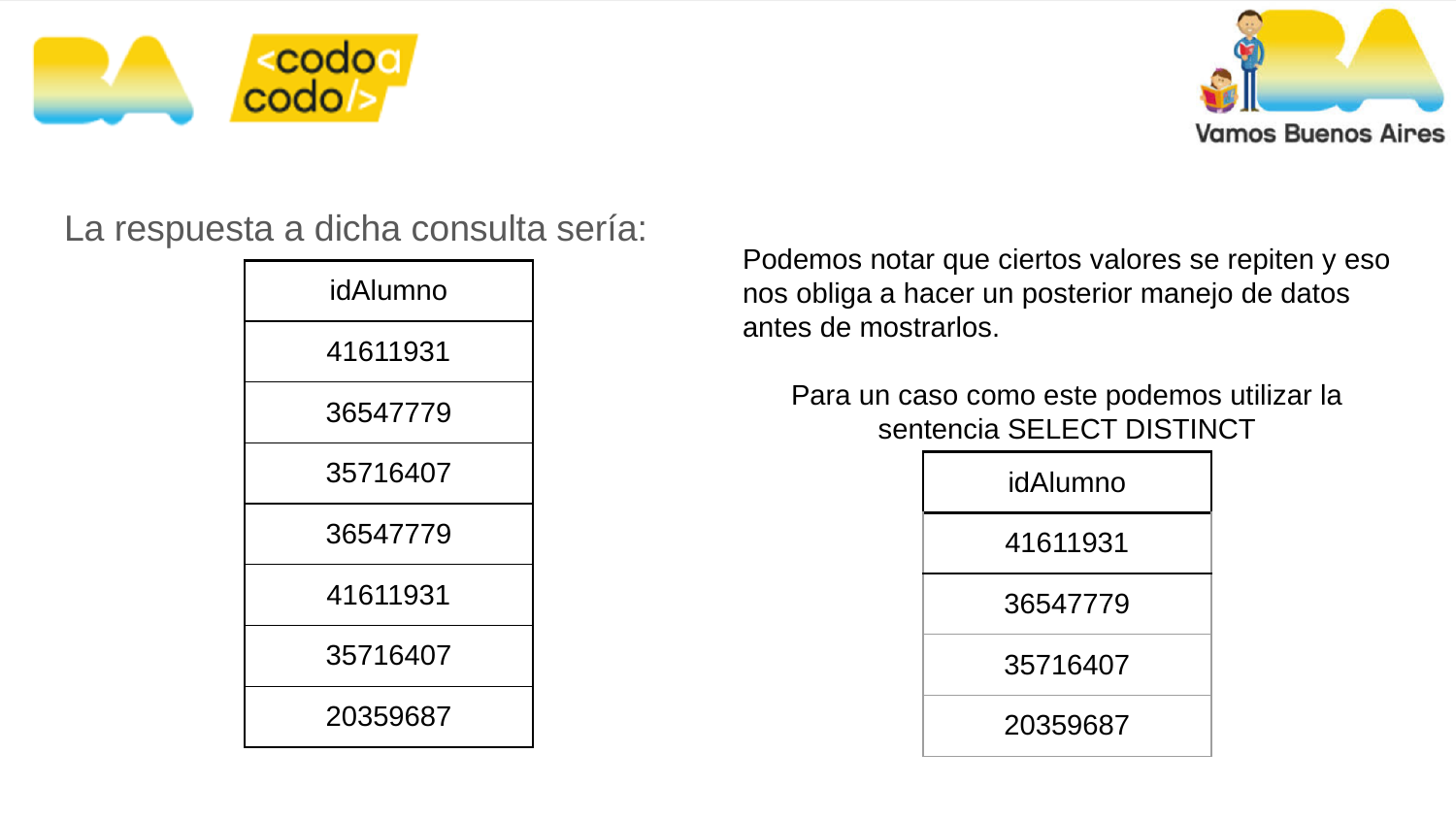

La respuesta a dicha consulta sería:

Podemos notar que ciertos valores se repiten y eso nos obliga a hacer un posterior manejo de datos antes de mostrarlos.

Para un caso como este podemos utilizar la sentencia SELECT DISTINCT

| idAlumno |
| --- |
| 41611931 |
| 36547779 |
| 35716407 |
| 36547779 |
| 41611931 |
| 35716407 |
| 20359687 |
| idAlumno |
| --- |
| 41611931 |
| 36547779 |
| 35716407 |
| 20359687 |